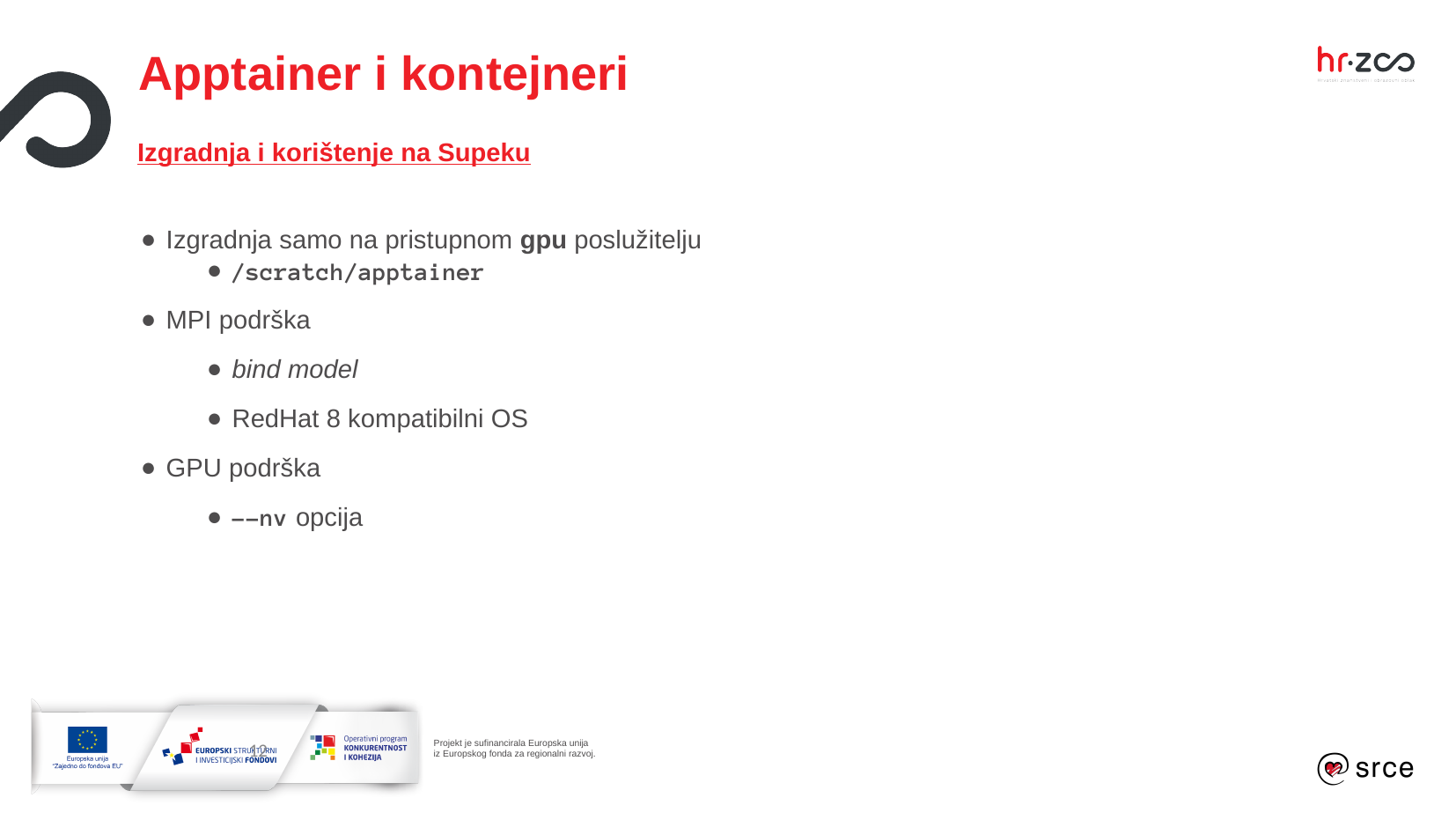

Apptainer i kontejneri
Izgradnja i korištenje na Supeku
Izgradnja samo na pristupnom gpu poslužitelju
/scratch/apptainer
MPI podrška
bind model
RedHat 8 kompatibilni OS
GPU podrška
--nv opcija
12